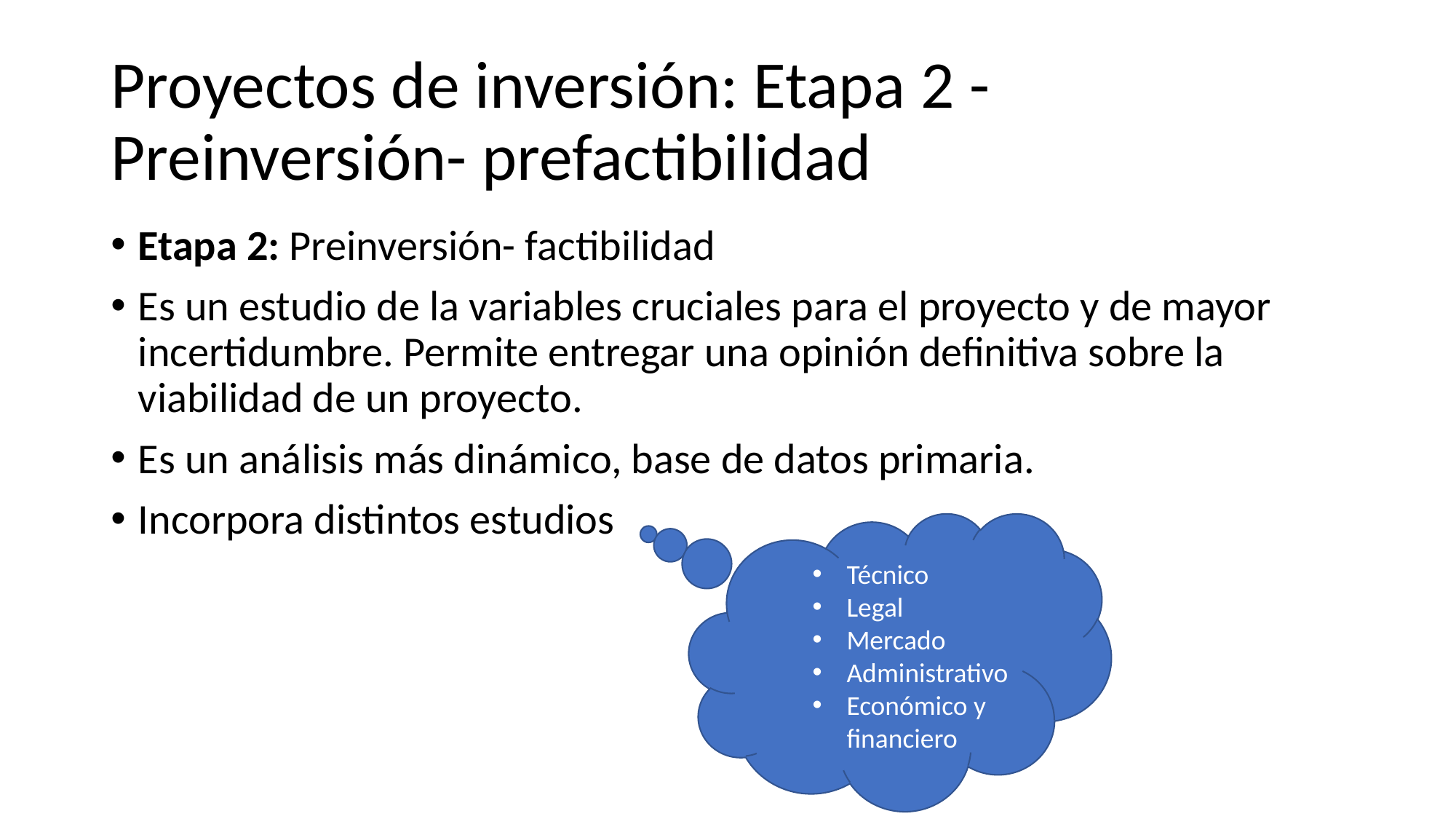

# Proyectos de inversión: Etapa 2 - Preinversión- prefactibilidad
Etapa 2: Preinversión- factibilidad
Es un estudio de la variables cruciales para el proyecto y de mayor incertidumbre. Permite entregar una opinión definitiva sobre la viabilidad de un proyecto.
Es un análisis más dinámico, base de datos primaria.
Incorpora distintos estudios
Técnico
Legal
Mercado
Administrativo
Económico y financiero